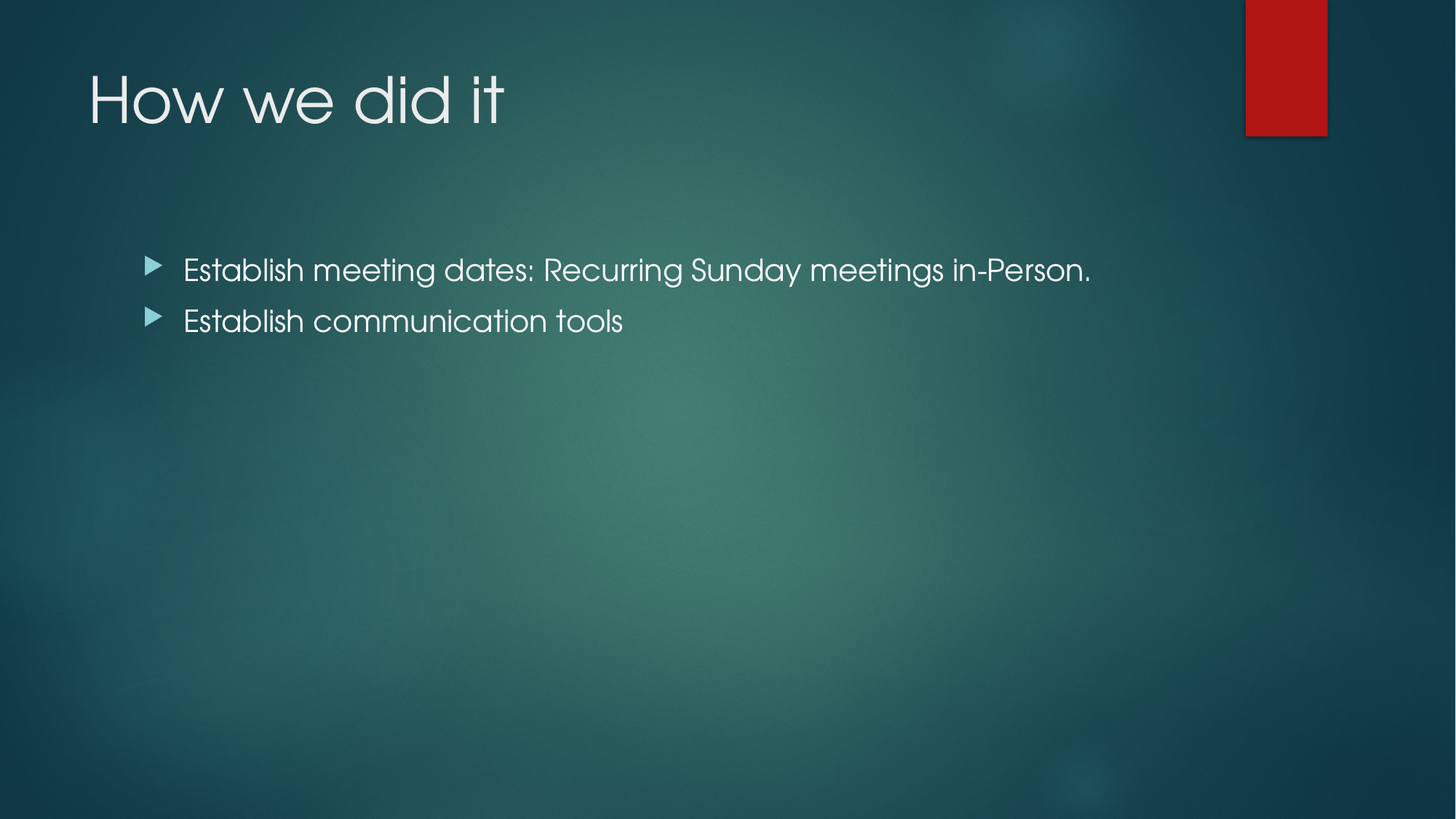

# How we did it
Establish meeting dates: Recurring Sunday meetings in-Person.
Establish communication tools